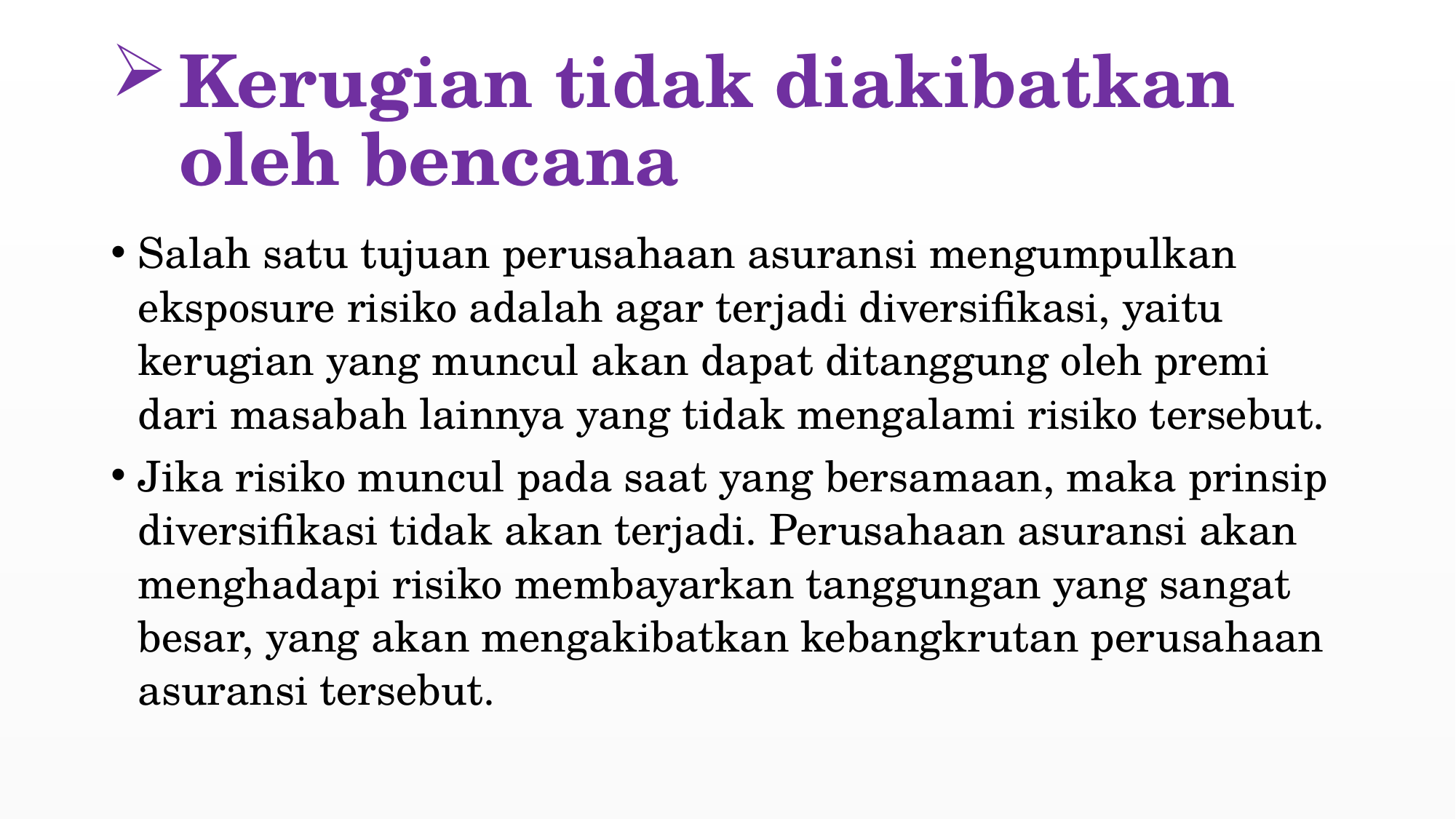

# Kerugian tidak diakibatkan oleh bencana
Salah satu tujuan perusahaan asuransi mengumpulkan eksposure risiko adalah agar terjadi diversifikasi, yaitu kerugian yang muncul akan dapat ditanggung oleh premi dari masabah lainnya yang tidak mengalami risiko tersebut.
Jika risiko muncul pada saat yang bersamaan, maka prinsip diversifikasi tidak akan terjadi. Perusahaan asuransi akan menghadapi risiko membayarkan tanggungan yang sangat besar, yang akan mengakibatkan kebangkrutan perusahaan asuransi tersebut.